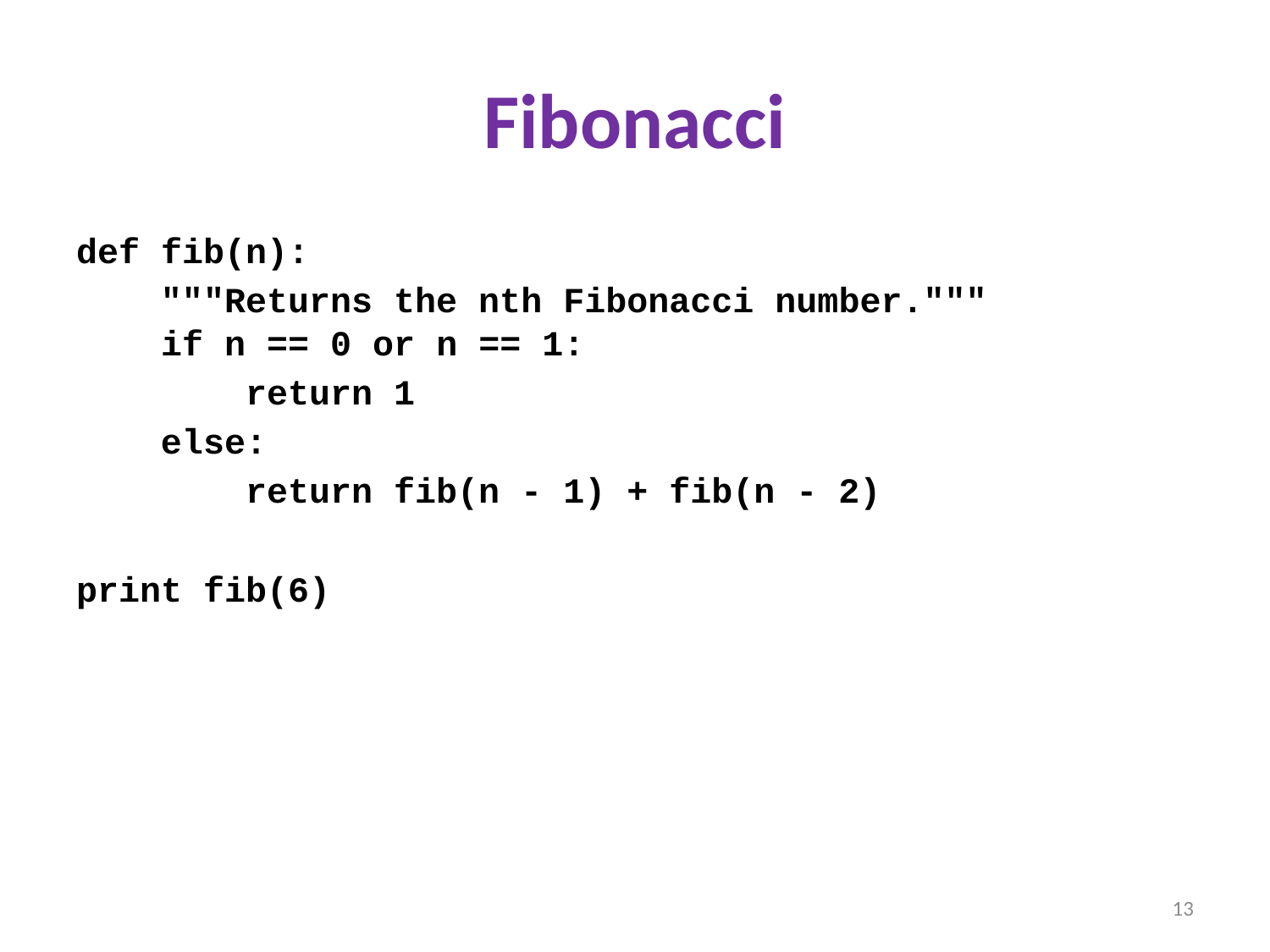

# Fibonacci
def fib(n):
    """Returns the nth Fibonacci number."""
    if n == 0 or n == 1:
        return 1
    else:
        return fib(n - 1) + fib(n - 2)

print fib(6)
13